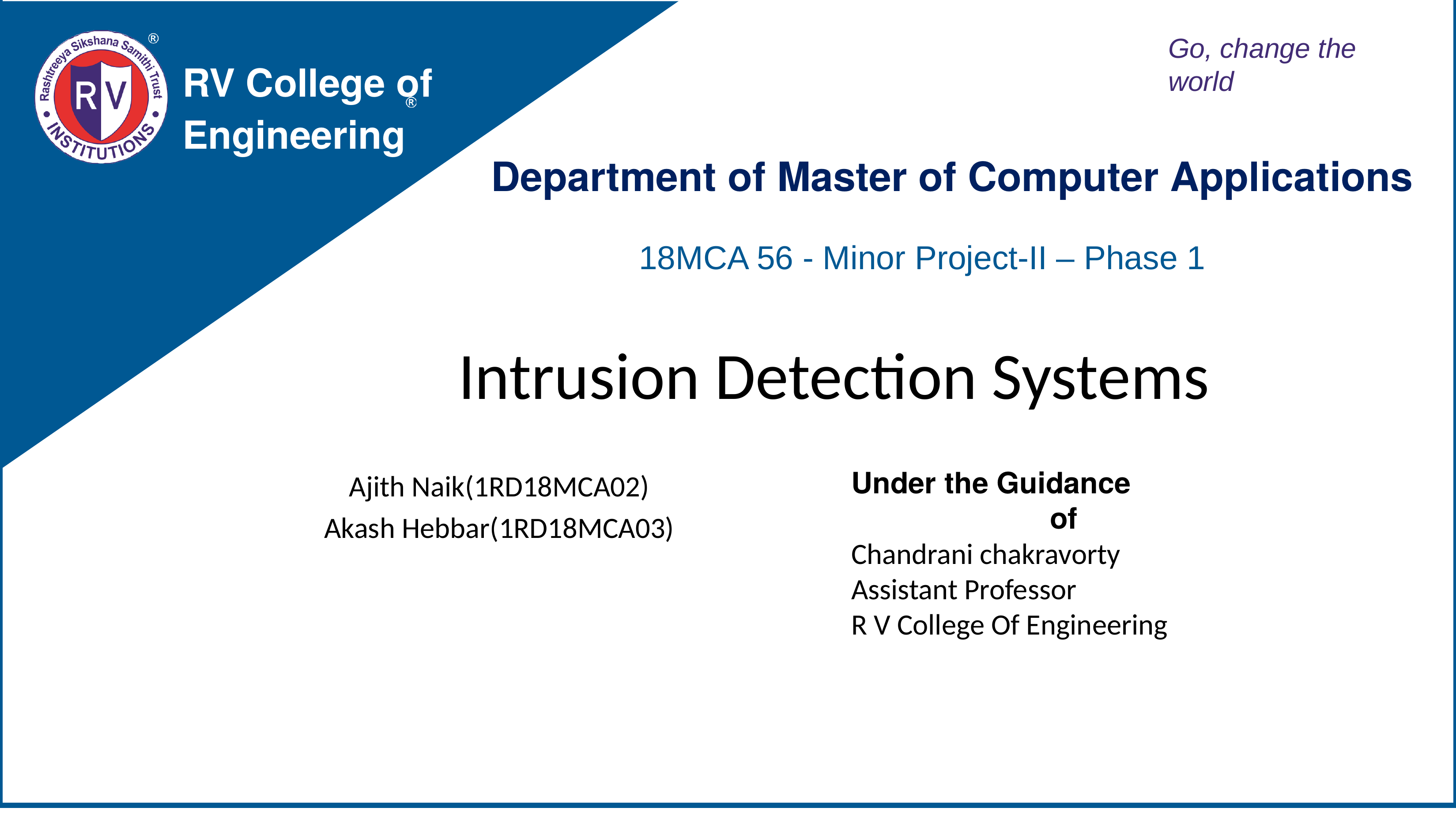

Go, change the world

RV College of
Engineering

Department of Master of Computer Applications
18MCA 56 - Minor Project-II – Phase 1
Intrusion Detection Systems
	Under the Guidance
				of
	Chandrani chakravorty
	Assistant Professor
	R V College Of Engineering

Ajith Naik(1RD18MCA02)
Akash Hebbar(1RD18MCA03)